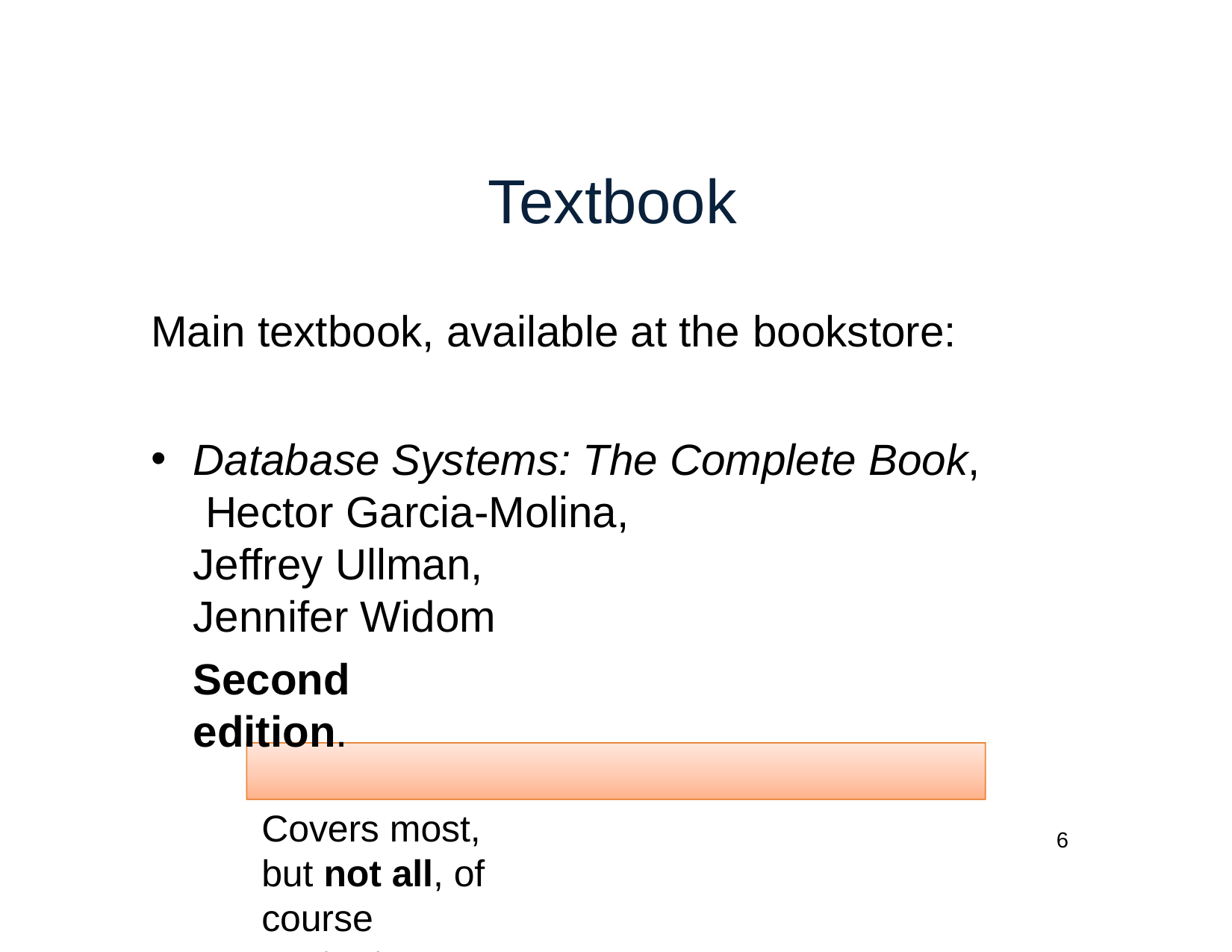

# Textbook
Main textbook, available at the bookstore:

Database Systems: The Complete Book,  Hector Garcia-Molina,
Jeffrey Ullman,  Jennifer Widom
Second edition.

Covers most, but not all, of course content

6